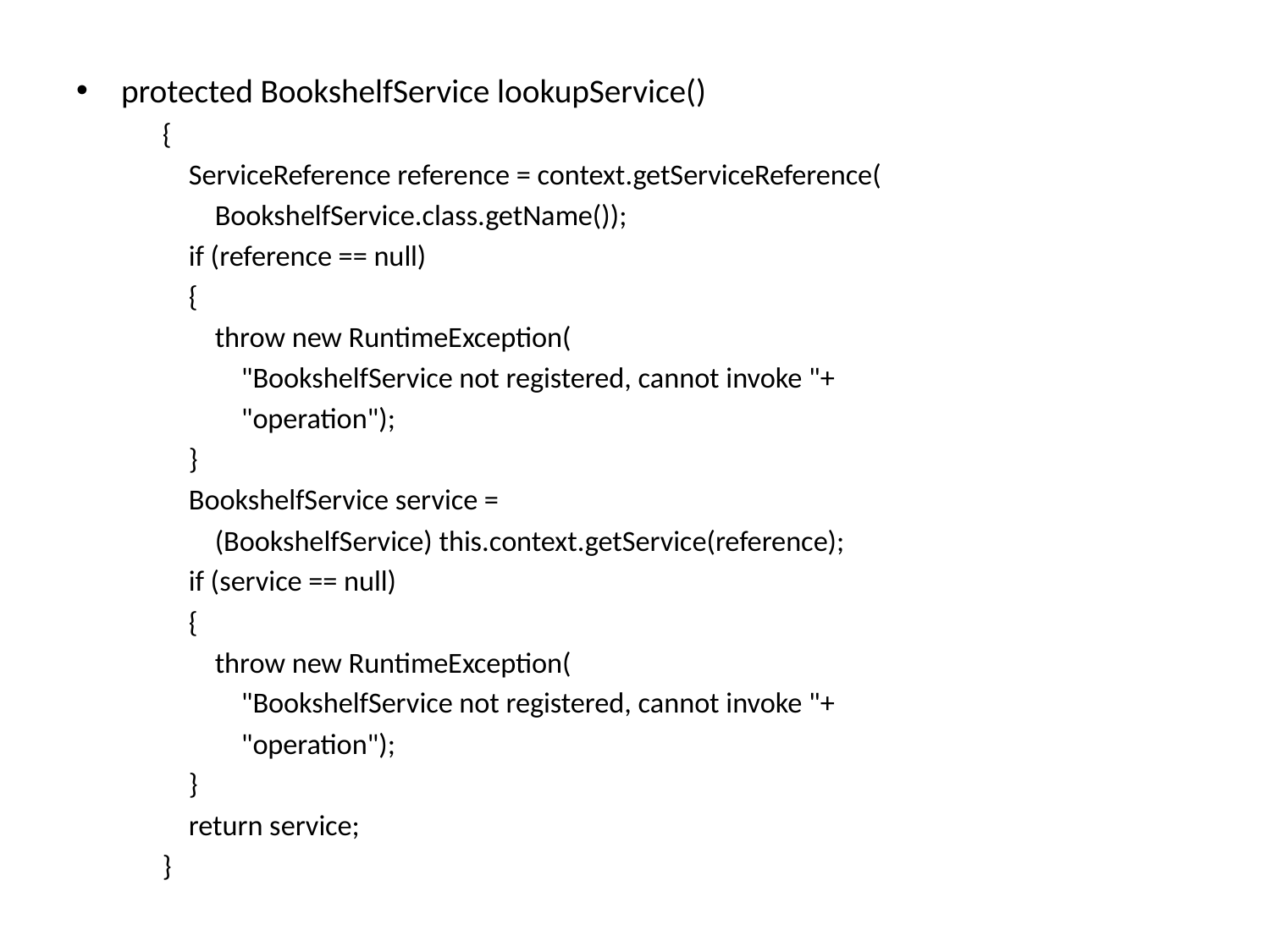

protected BookshelfService lookupService()
    {
        ServiceReference reference = context.getServiceReference(
            BookshelfService.class.getName());
        if (reference == null)
        {
            throw new RuntimeException(
                "BookshelfService not registered, cannot invoke "+
                "operation");
        }
        BookshelfService service =
            (BookshelfService) this.context.getService(reference);
        if (service == null)
        {
            throw new RuntimeException(
                "BookshelfService not registered, cannot invoke "+
                "operation");
        }
        return service;
    }